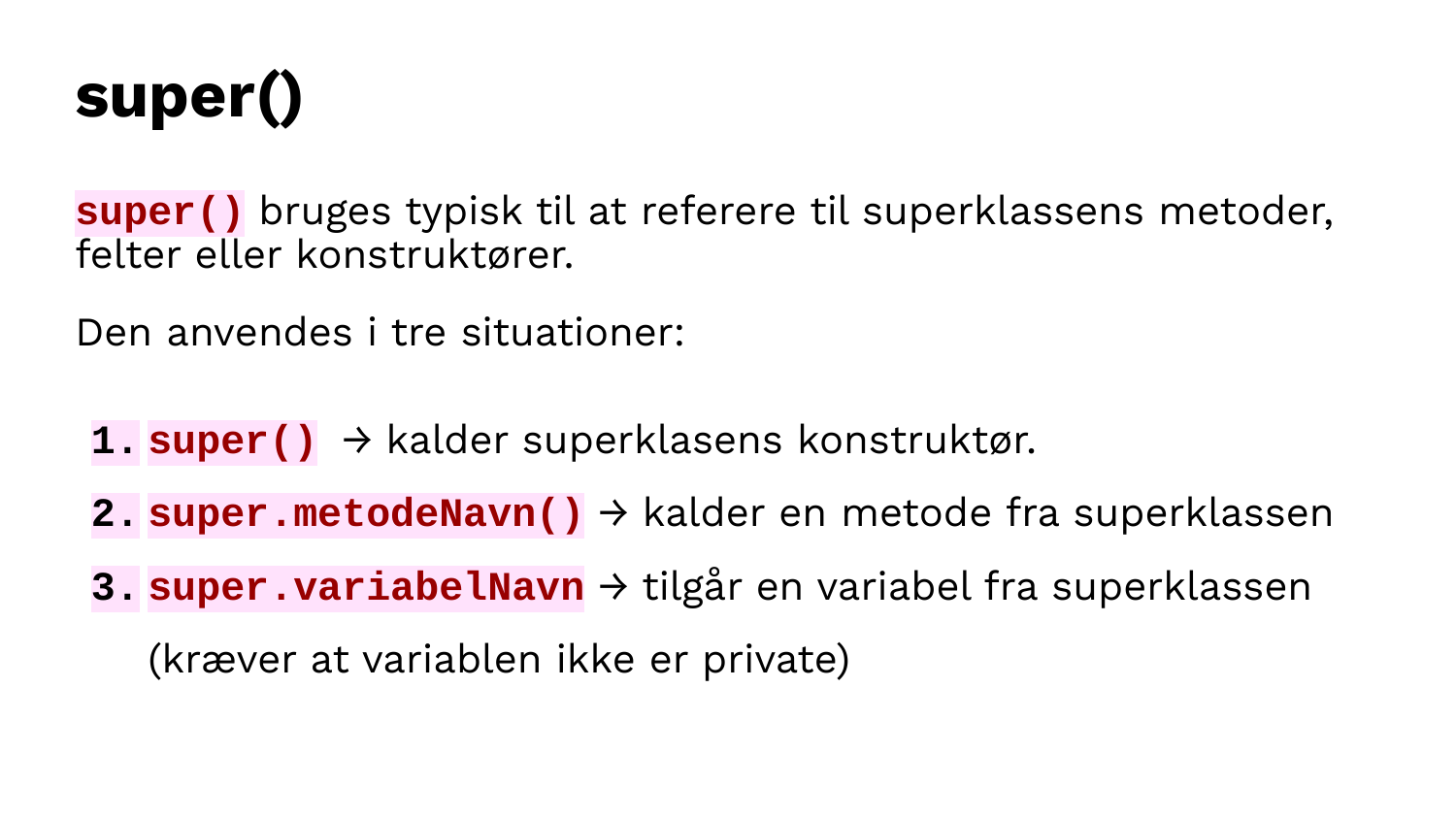

# super()
super() bruges typisk til at referere til superklassens metoder, felter eller konstruktører.
Den anvendes i tre situationer:
super() → kalder superklasens konstruktør.
super.metodeNavn() → kalder en metode fra superklassen
super.variabelNavn → tilgår en variabel fra superklassen (kræver at variablen ikke er private)